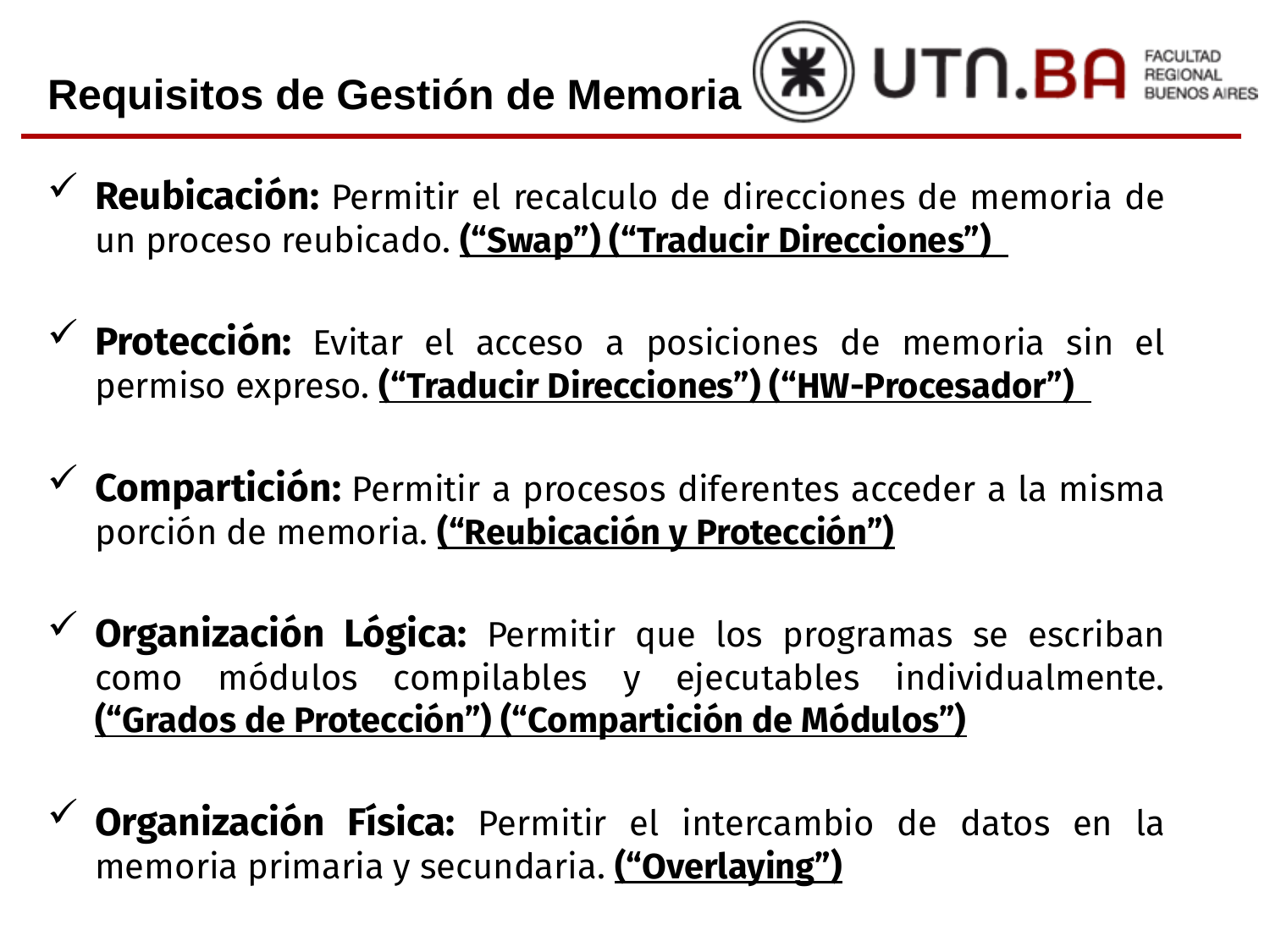

Requisitos de Gestión de Memoria
Reubicación: Permitir el recalculo de direcciones de memoria de un proceso reubicado. (“Swap”) (“Traducir Direcciones”)

Protección: Evitar el acceso a posiciones de memoria sin el permiso expreso. (“Traducir Direcciones”) (“HW-Procesador”)

Compartición: Permitir a procesos diferentes acceder a la misma porción de memoria. (“Reubicación y Protección”)

Organización Lógica: Permitir que los programas se escriban como módulos compilables y ejecutables individualmente. (“Grados de Protección”) (“Compartición de Módulos”)

Organización Física: Permitir el intercambio de datos en la memoria primaria y secundaria. (“Overlaying”)